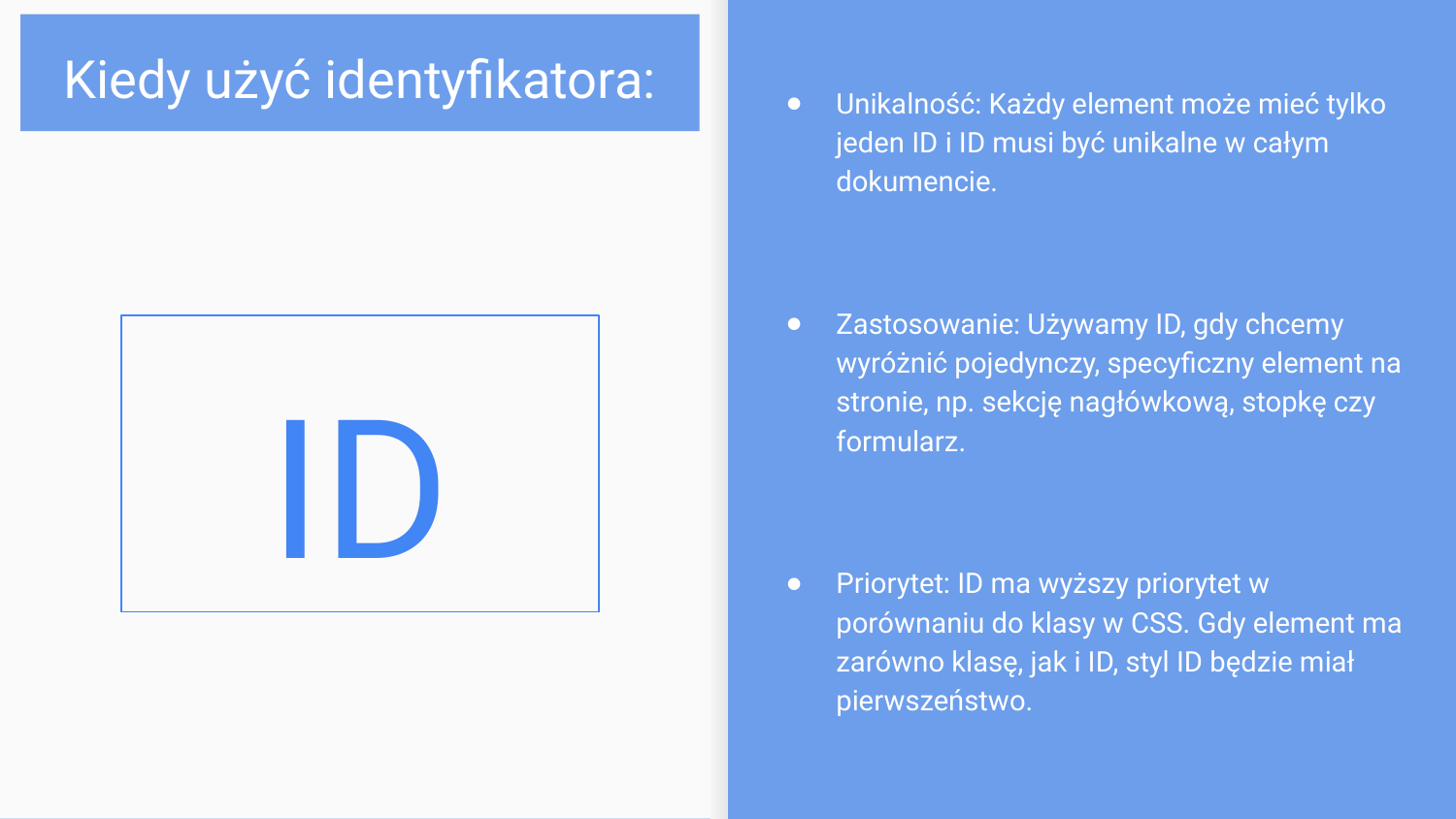

# Kiedy użyć identyfikatora:
Unikalność: Każdy element może mieć tylko jeden ID i ID musi być unikalne w całym dokumencie.

Zastosowanie: Używamy ID, gdy chcemy wyróżnić pojedynczy, specyficzny element na stronie, np. sekcję nagłówkową, stopkę czy formularz.

Priorytet: ID ma wyższy priorytet w porównaniu do klasy w CSS. Gdy element ma zarówno klasę, jak i ID, styl ID będzie miał pierwszeństwo.
ID